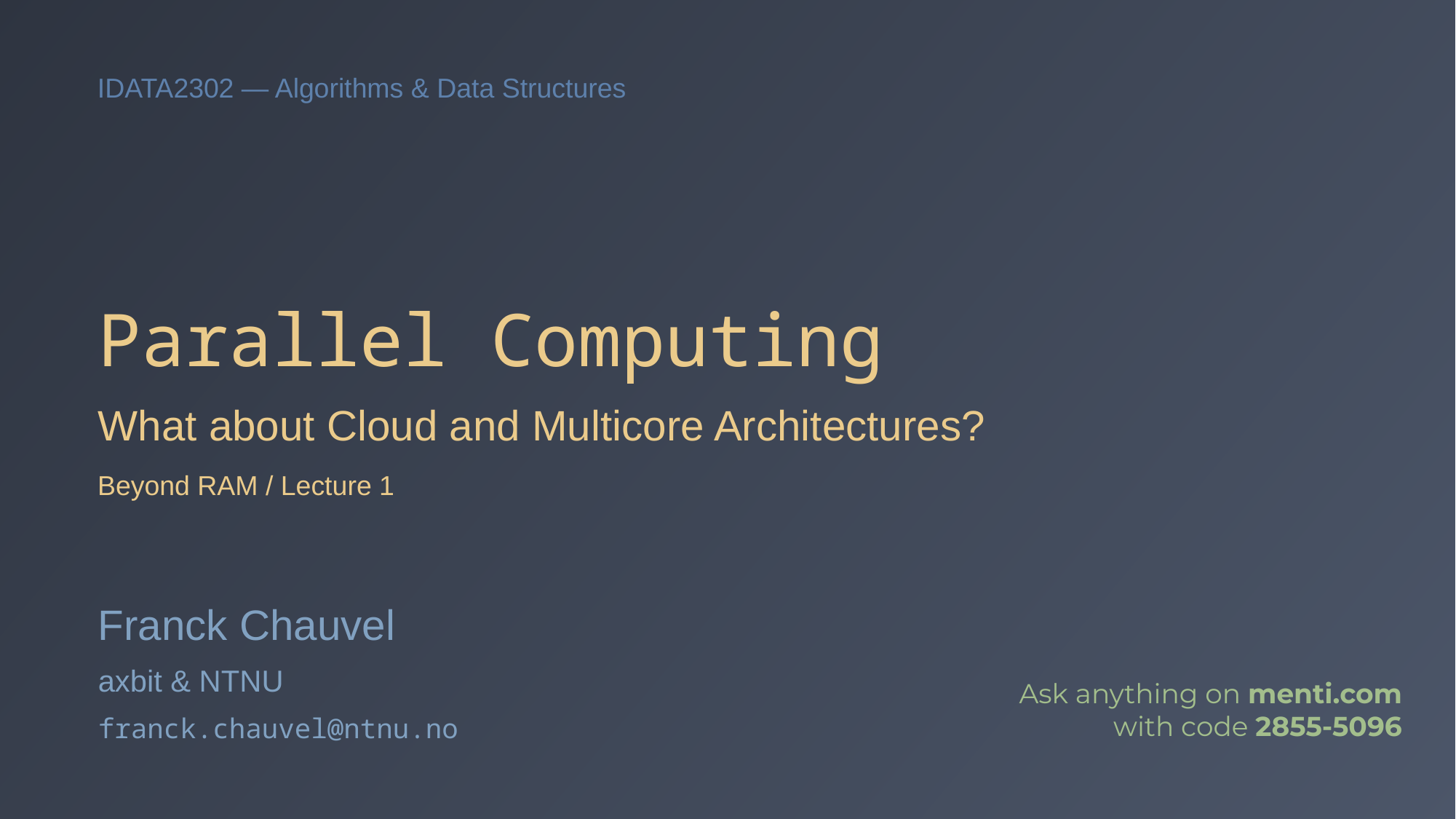

# Parallel Computing
What about Cloud and Multicore Architectures?
Beyond RAM / Lecture 1
Franck Chauvel
axbit & NTNU
Ask anything on menti.com
with code 2855-5096
franck.chauvel@ntnu.no